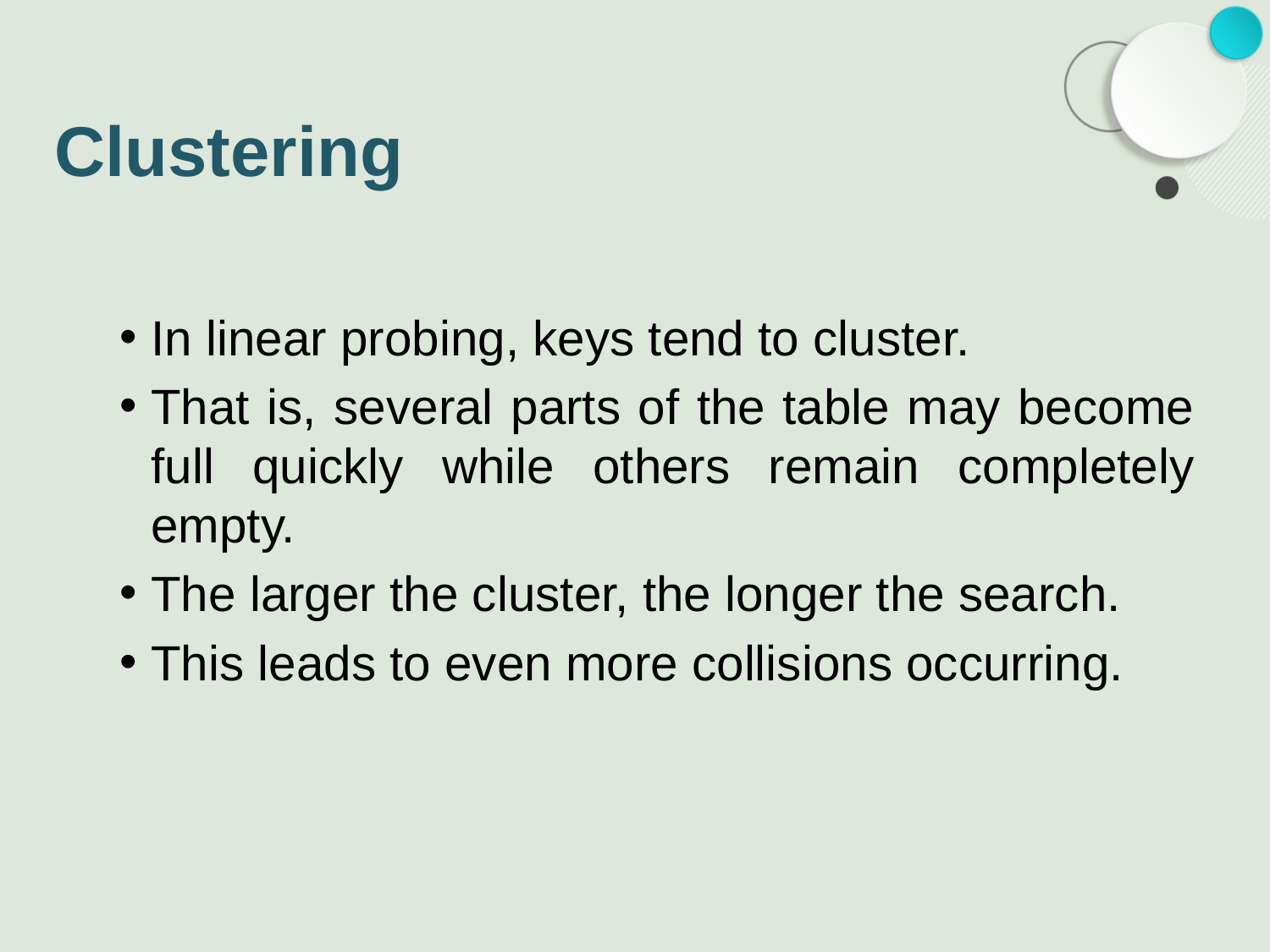

# Clustering
In linear probing, keys tend to cluster.
That is, several parts of the table may become full quickly while others remain completely empty.
The larger the cluster, the longer the search.
This leads to even more collisions occurring.